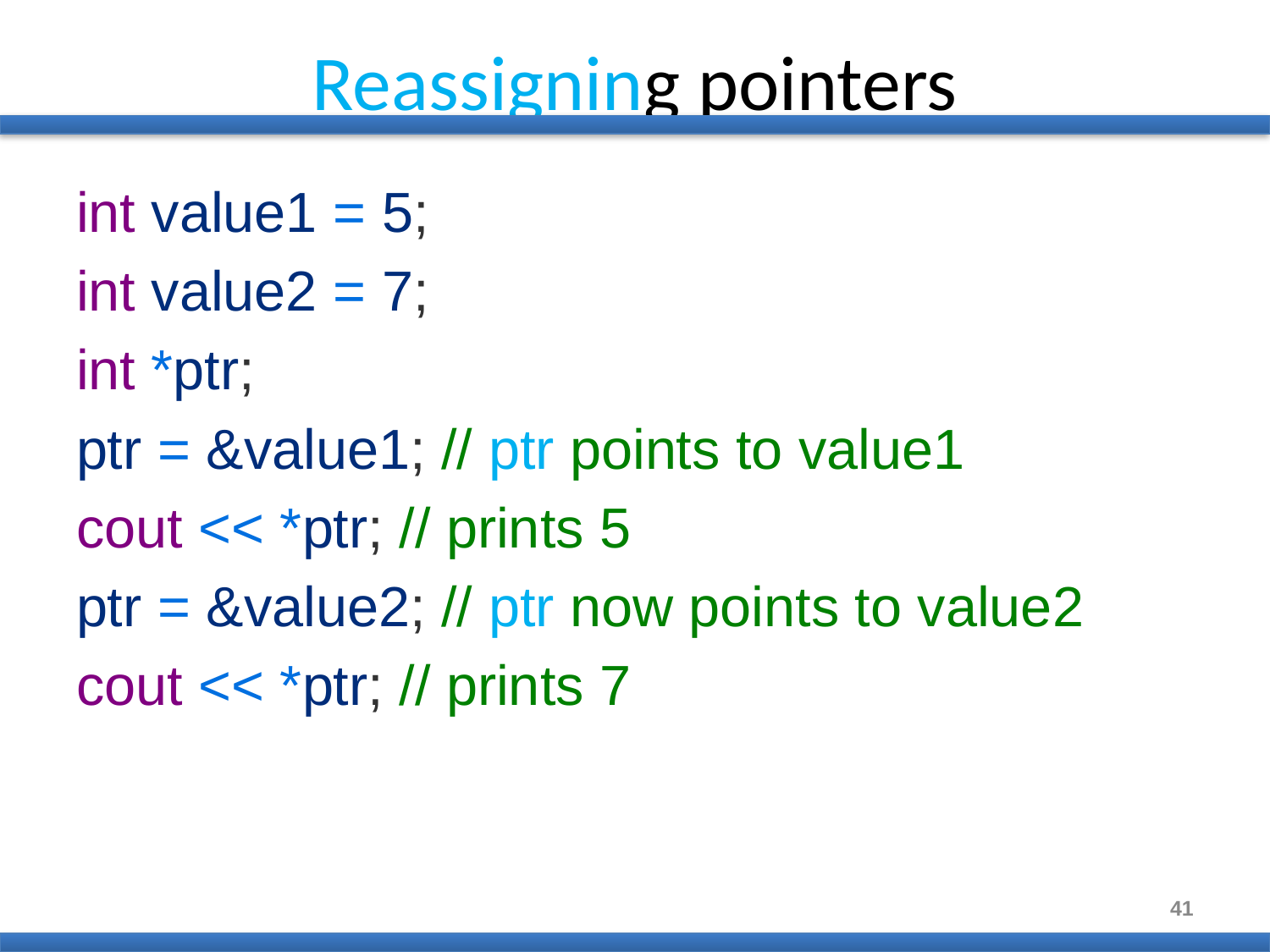

# Reassigning pointers

int value1 = 5;
int value2 = 7;
int *ptr;
ptr = &value1; // ptr points to value1
cout << *ptr; // prints 5
ptr = &value2; // ptr now points to value2
cout << *ptr; // prints 7
41